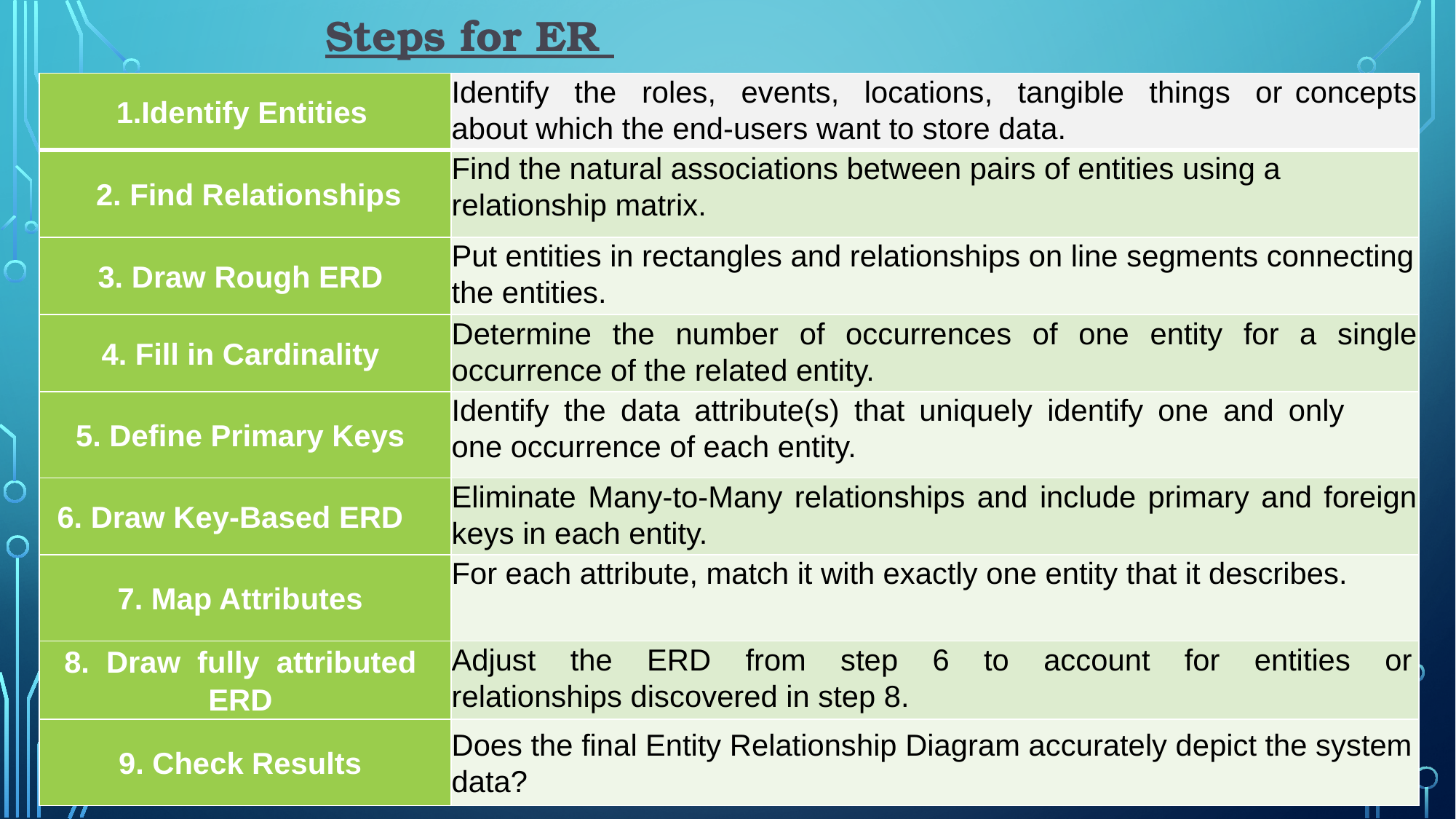

Steps for ER
| 1.Identify Entities | Identify the roles, events, locations, tangible things or concepts about which the end-users want to store data. |
| --- | --- |
| 2. Find Relationships | Find the natural associations between pairs of entities using a relationship matrix. |
| 3. Draw Rough ERD | Put entities in rectangles and relationships on line segments connecting the entities. |
| 4. Fill in Cardinality | Determine the number of occurrences of one entity for a single occurrence of the related entity. |
| 5. Define Primary Keys | Identify the data attribute(s) that uniquely identify one and only one occurrence of each entity. |
| 6. Draw Key-Based ERD | Eliminate Many-to-Many relationships and include primary and foreign keys in each entity. |
| 7. Map Attributes | For each attribute, match it with exactly one entity that it describes. |
| 8. Draw fully attributed ERD | Adjust the ERD from step 6 to account for entities or relationships discovered in step 8. |
| 9. Check Results | Does the final Entity Relationship Diagram accurately depict the system data? |